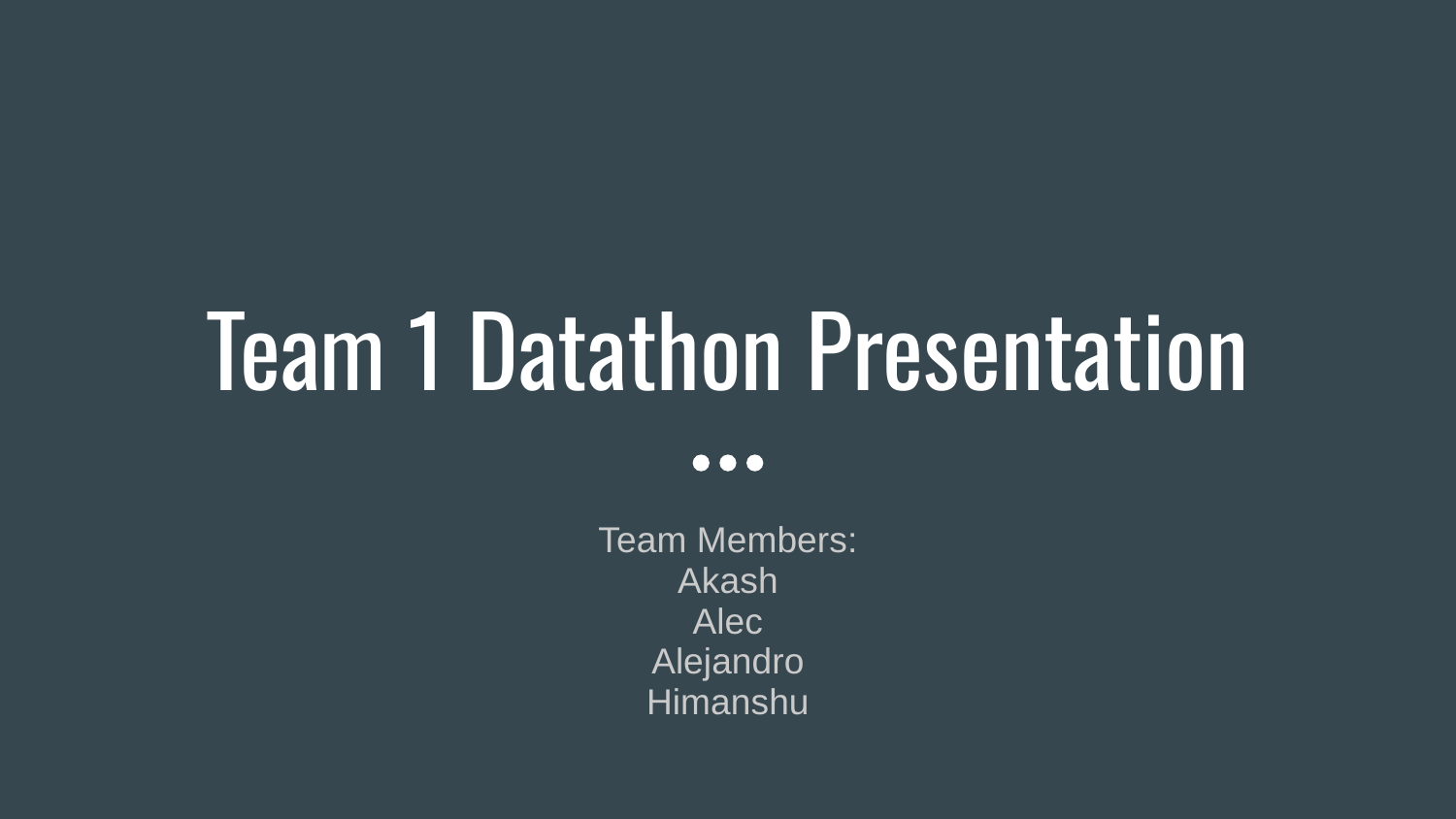

# Team 1 Datathon Presentation
Team Members:
Akash
Alec
Alejandro
Himanshu